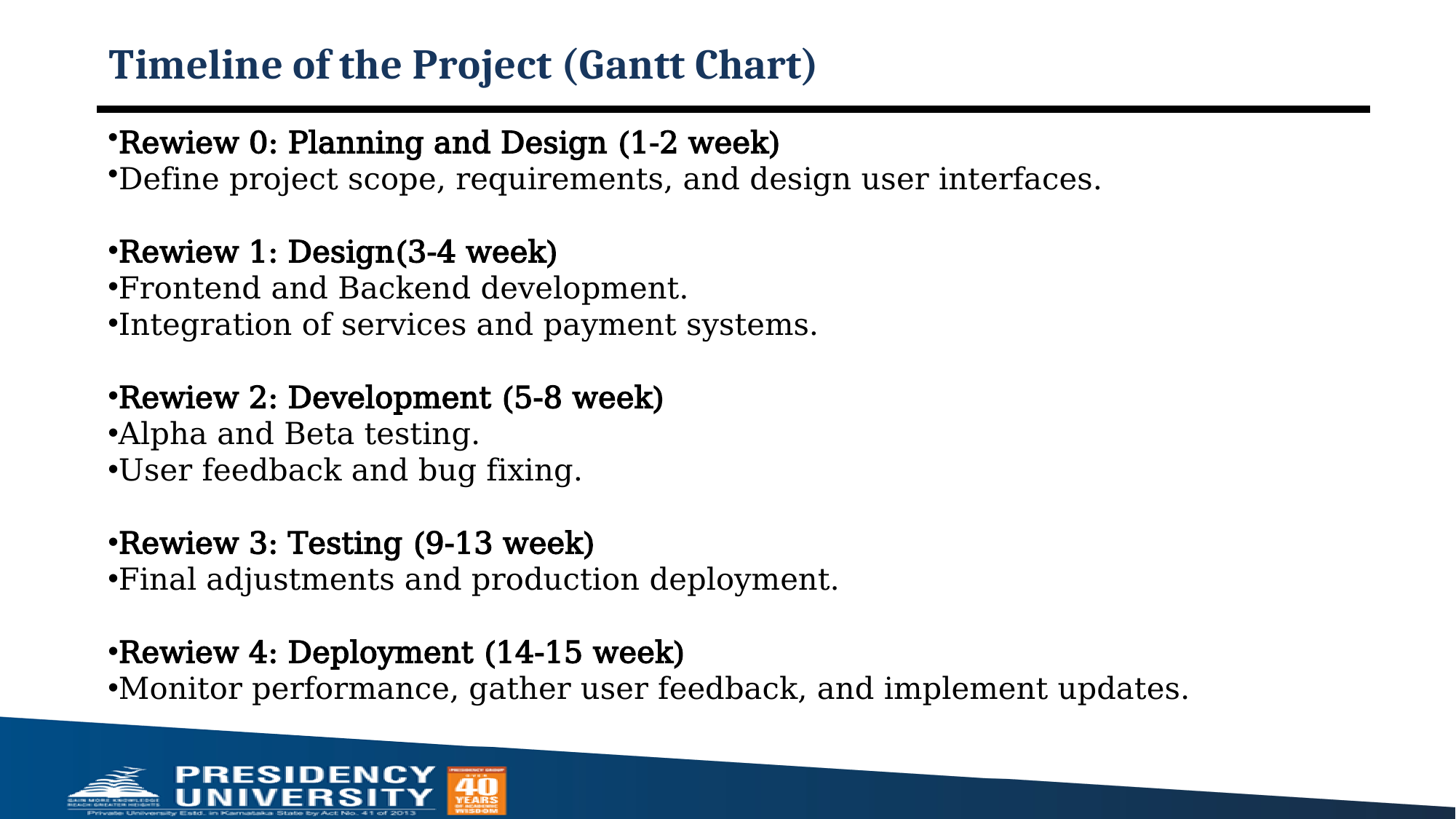

# Timeline of the Project (Gantt Chart)
Rewiew 0: Planning and Design (1-2 week)
Define project scope, requirements, and design user interfaces.

Rewiew 1: Design(3-4 week)
Frontend and Backend development.
Integration of services and payment systems.

Rewiew 2: Development (5-8 week)
Alpha and Beta testing.
User feedback and bug fixing.

Rewiew 3: Testing (9-13 week)
Final adjustments and production deployment.

Rewiew 4: Deployment (14-15 week)
Monitor performance, gather user feedback, and implement updates.